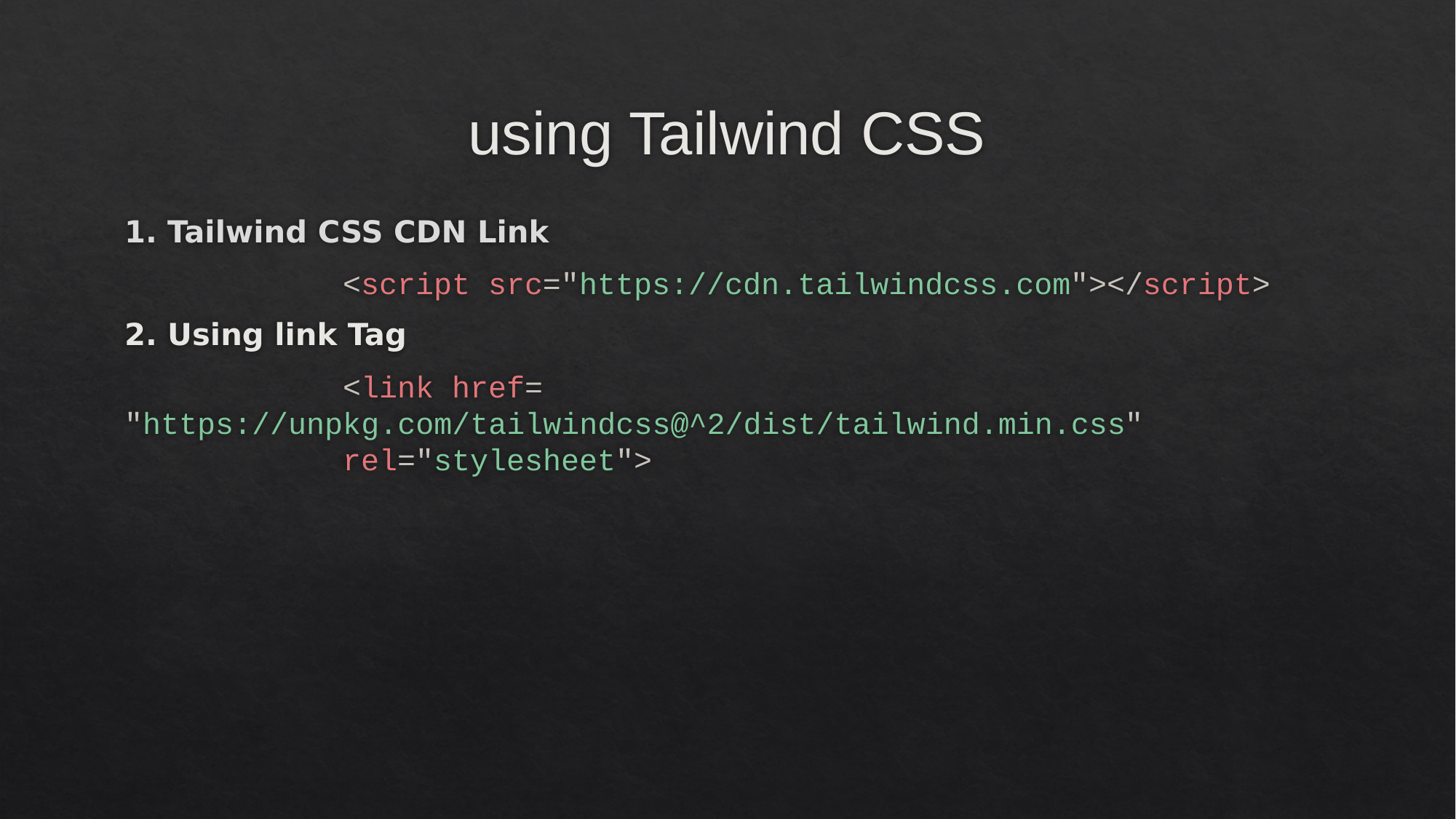

# using Tailwind CSS
1. Tailwind CSS CDN Link
		<script src="https://cdn.tailwindcss.com"></script>
2. Using link Tag
		<link href= 	"https://unpkg.com/tailwindcss@^2/dist/tailwind.min.css" 				rel="stylesheet">